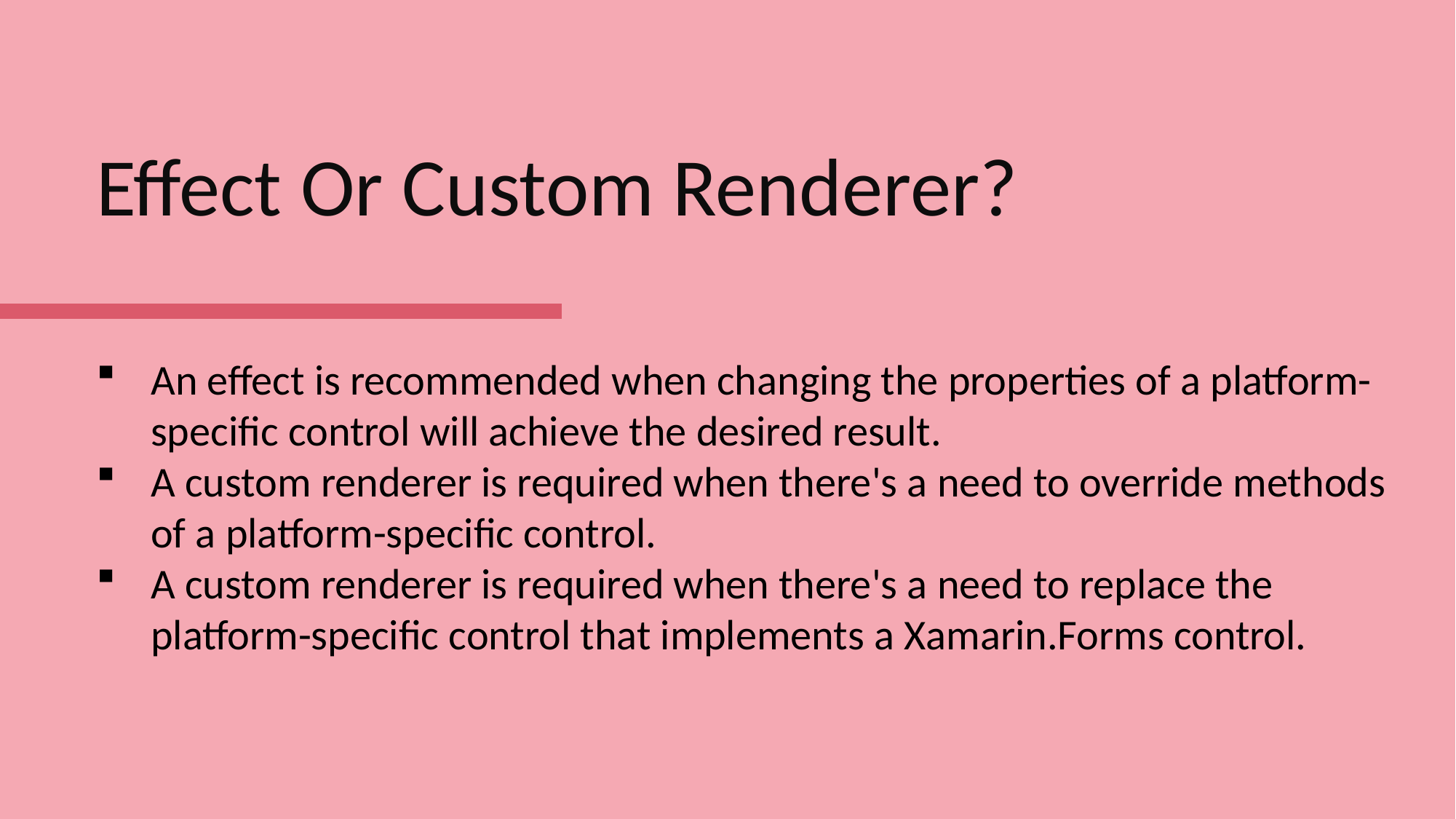

# Effect Or Custom Renderer?
An effect is recommended when changing the properties of a platform-specific control will achieve the desired result.
A custom renderer is required when there's a need to override methods of a platform-specific control.
A custom renderer is required when there's a need to replace the platform-specific control that implements a Xamarin.Forms control.